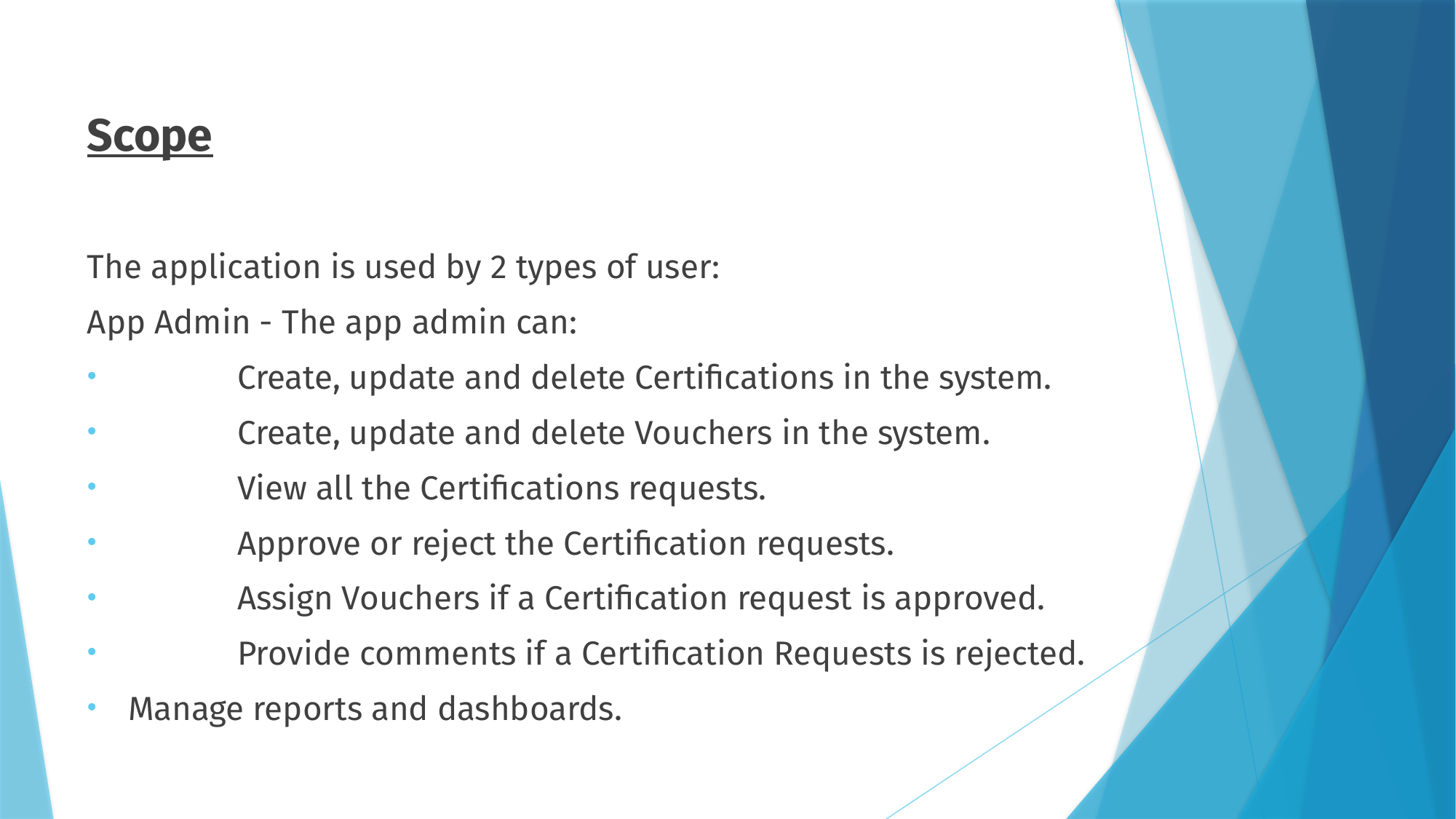

Scope

The application is used by 2 types of user:
App Admin - The app admin can:
	Create, update and delete Certifications in the system.
	Create, update and delete Vouchers in the system.
	View all the Certifications requests.
	Approve or reject the Certification requests.
	Assign Vouchers if a Certification request is approved.
	Provide comments if a Certification Requests is rejected.
Manage reports and dashboards.